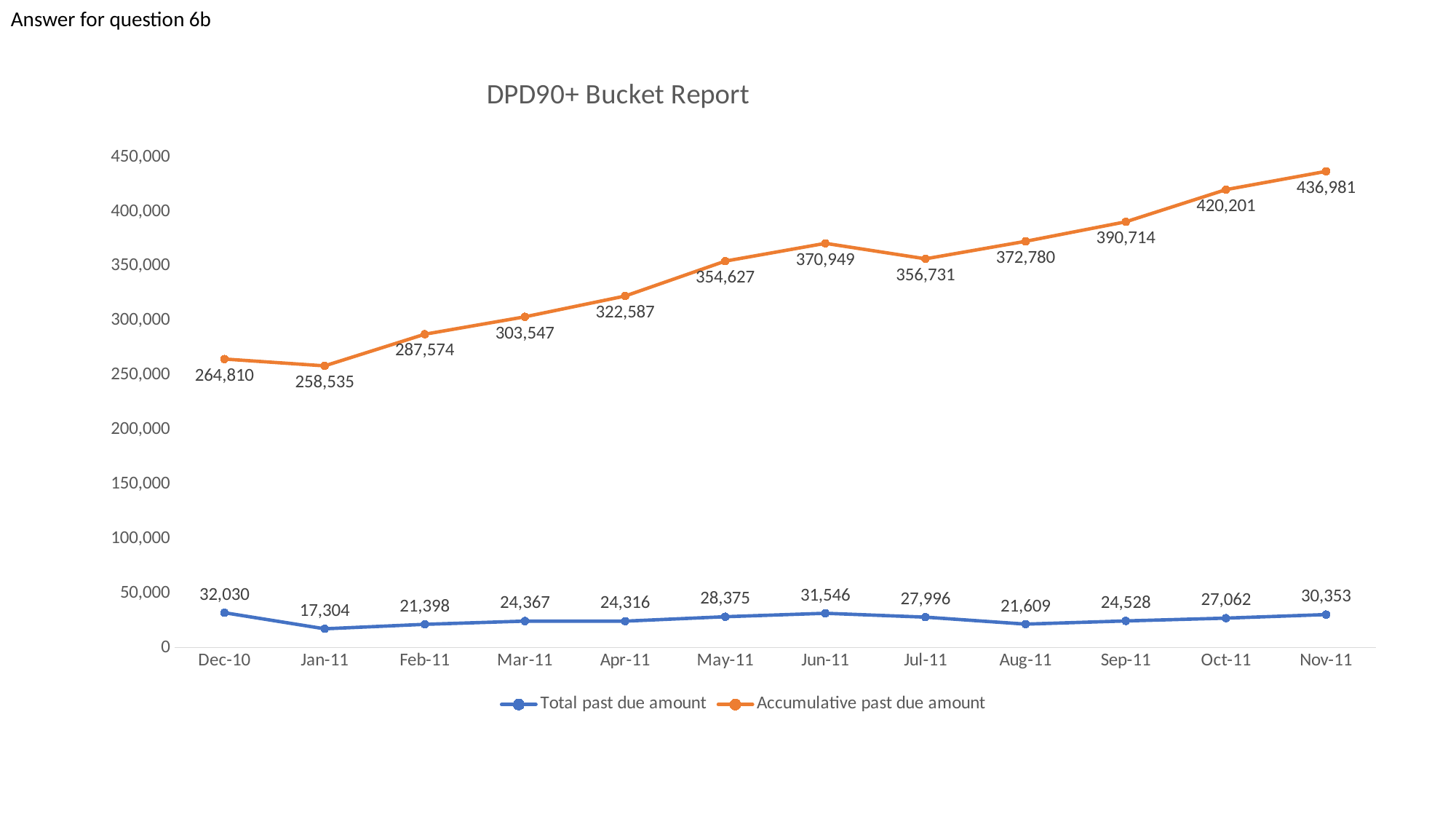

Answer for question 6b

### Chart: DPD90+ Bucket Report

| Category | Total past due amount | Accumulative past due amount |
|---|---|---|
| 40513 | 32030.0 | 264810.0 |
| 40544 | 17304.0 | 258535.0 |
| 40575 | 21398.0 | 287574.0 |
| 40603 | 24367.0 | 303547.0 |
| 40634 | 24316.0 | 322587.0 |
| 40664 | 28375.0 | 354627.0 |
| 40695 | 31546.0 | 370949.0 |
| 40725 | 27996.0 | 356731.0 |
| 40756 | 21609.0 | 372780.0 |
| 40787 | 24528.0 | 390714.0 |
| 40817 | 27062.0 | 420201.0 |
| 40848 | 30353.0 | 436981.0 |